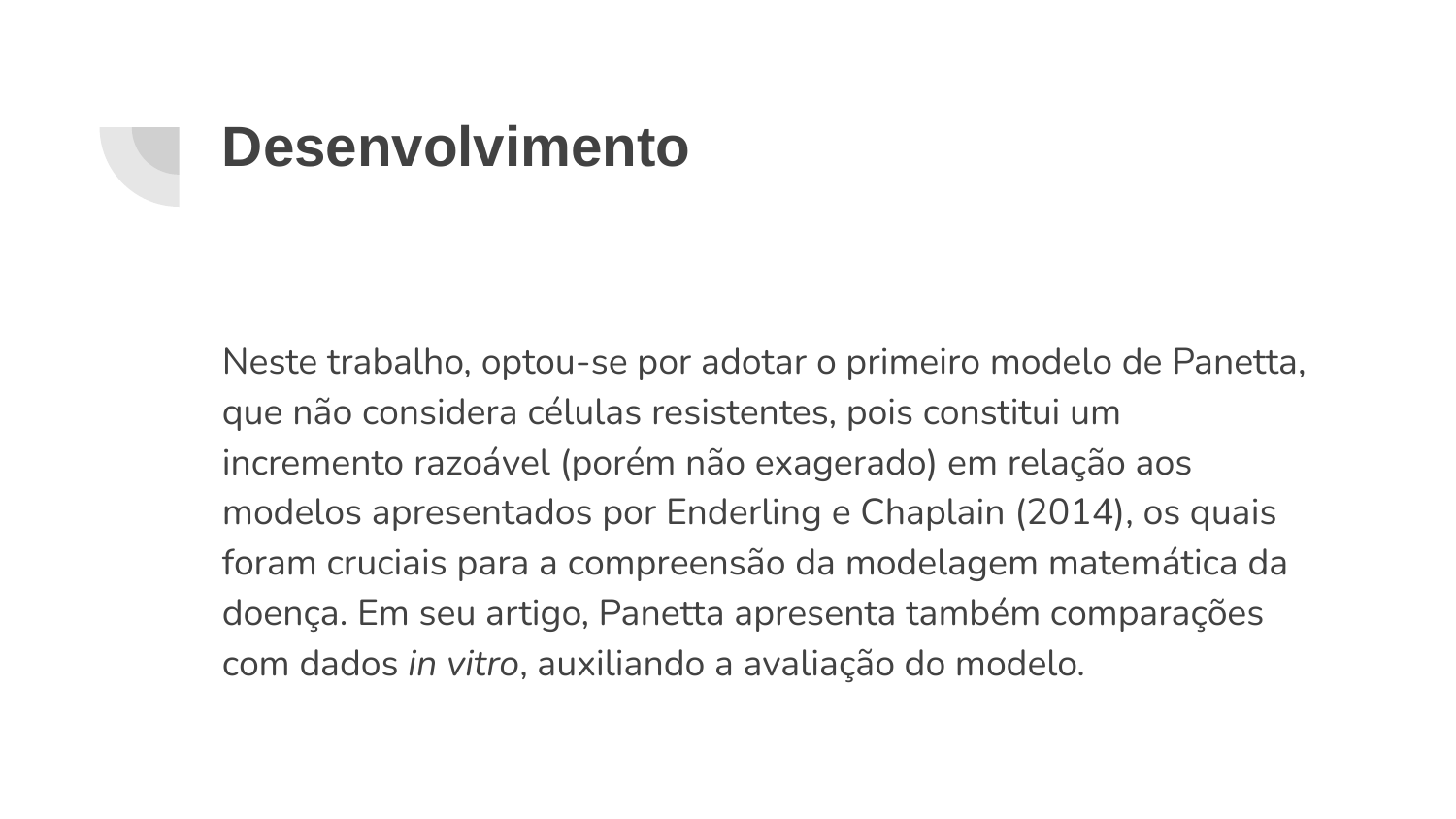

# Desenvolvimento
Neste trabalho, optou-se por adotar o primeiro modelo de Panetta, que não considera células resistentes, pois constitui um incremento razoável (porém não exagerado) em relação aos modelos apresentados por Enderling e Chaplain (2014), os quais foram cruciais para a compreensão da modelagem matemática da doença. Em seu artigo, Panetta apresenta também comparações com dados in vitro, auxiliando a avaliação do modelo.